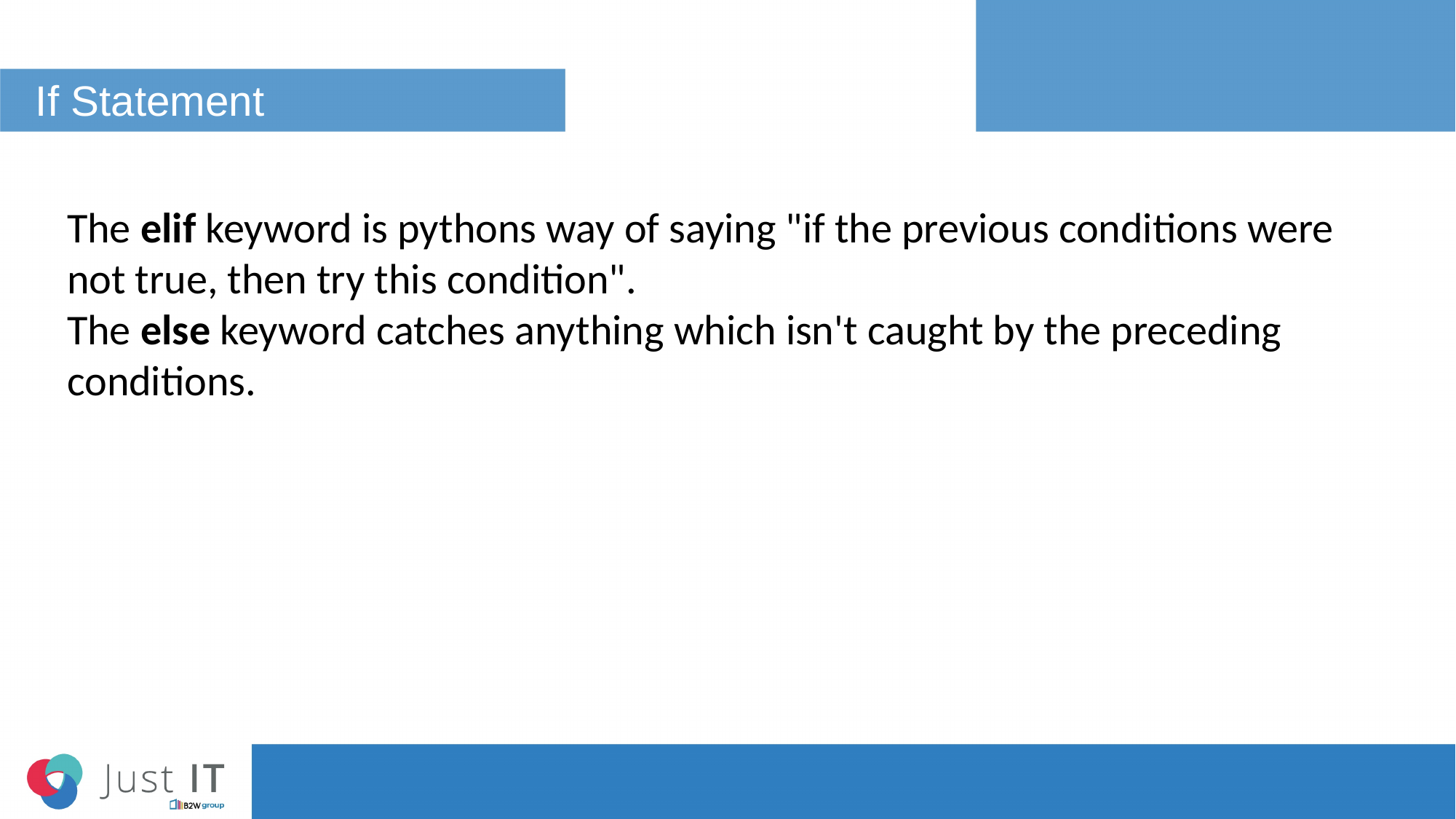

# If Statement
The elif keyword is pythons way of saying "if the previous conditions were not true, then try this condition".
The else keyword catches anything which isn't caught by the preceding conditions.